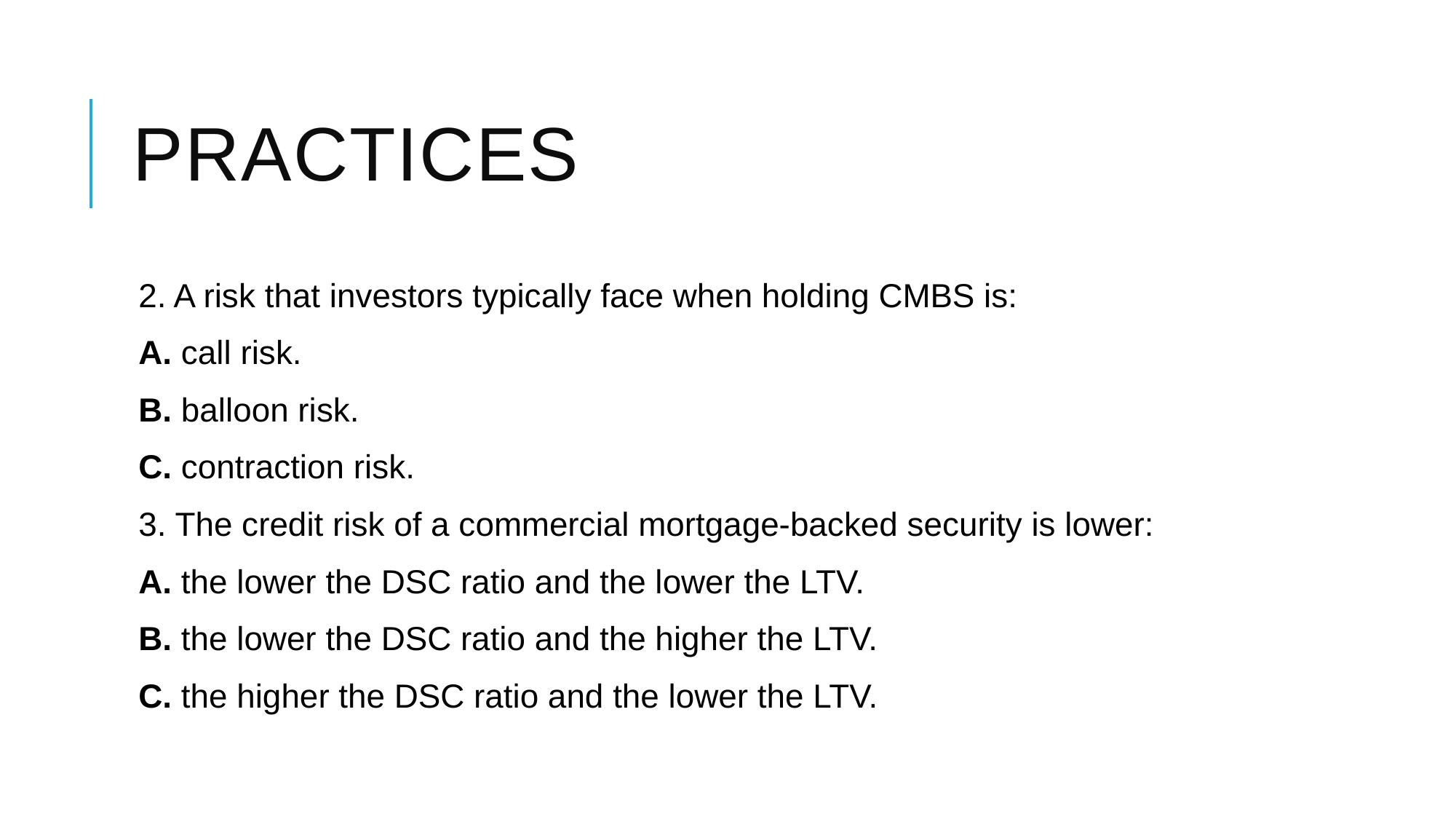

# practices
2. A risk that investors typically face when holding CMBS is:
A. call risk.
B. balloon risk.
C. contraction risk.
3. The credit risk of a commercial mortgage-backed security is lower:
A. the lower the DSC ratio and the lower the LTV.
B. the lower the DSC ratio and the higher the LTV.
C. the higher the DSC ratio and the lower the LTV.